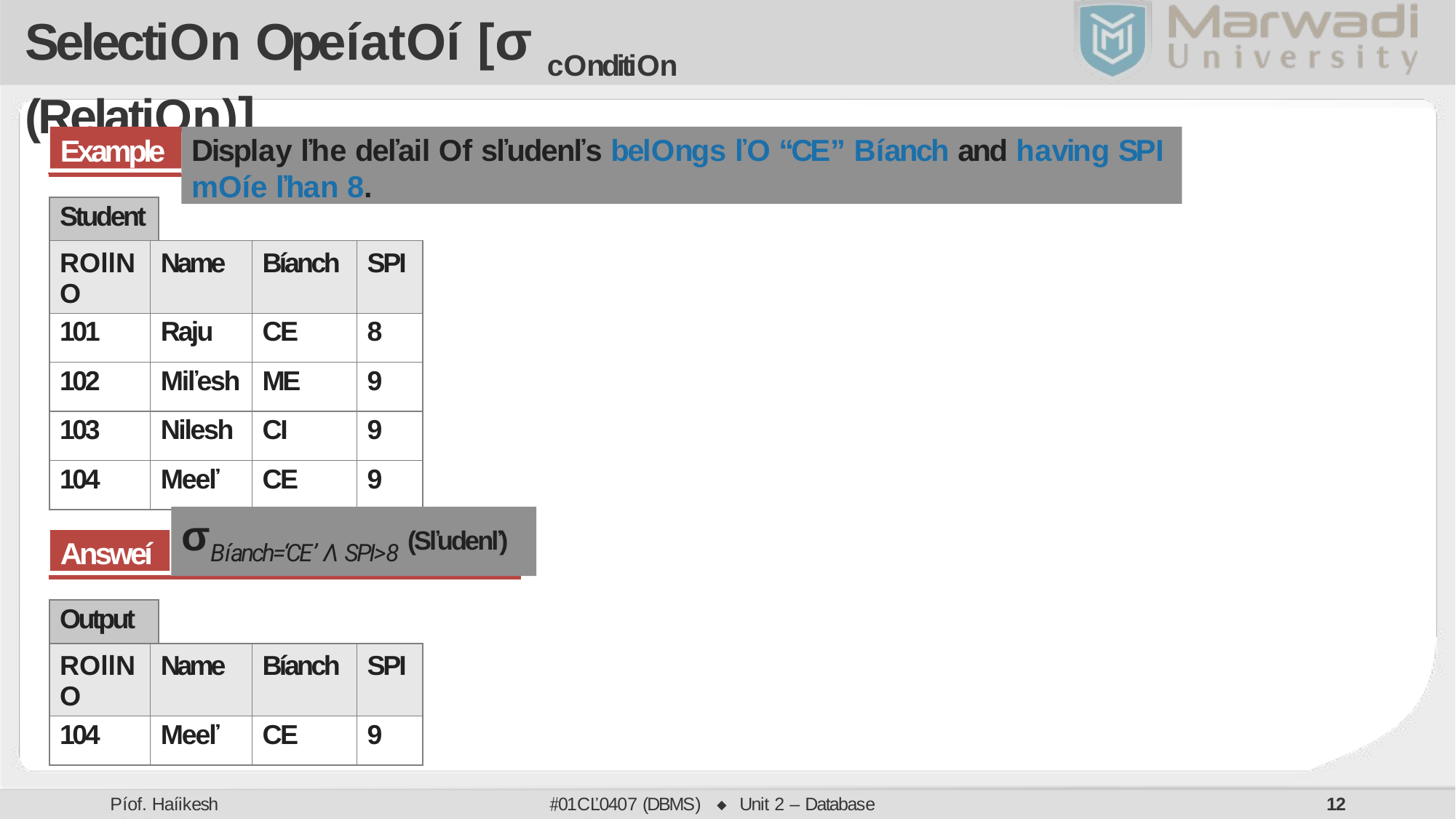

# Selection Opeíatoí [σ condition (Relation)]
Example
Display ľhe deľail of sľudenľs belongs ľo “CE” Bíanch and having SPI moíe ľhan 8.

| Student |  |  |  |  |
| --- | --- | --- | --- | --- |
| RollNo | Name |  | Bíanch | SPI |
| 101 | Raju |  | CE | 8 |
| 102 | Miľesh |  | ME | 9 |
| 103 | Nilesh |  | CI | 9 |
| 104 | Meeľ |  | CE | 9 |
σBíanch=‘CE’ Λ SPI>8 (Sľudenľ)
Answeí

| Output |  |  |  |  |
| --- | --- | --- | --- | --- |
| RollNo | Name |  | Bíanch | SPI |
| 104 | Meeľ |  | CE | 9 |
01CĽ0407 (DBMS)   ⬥  Unit 2 – Database Models
Píof. Haíikesh Chauhan
12